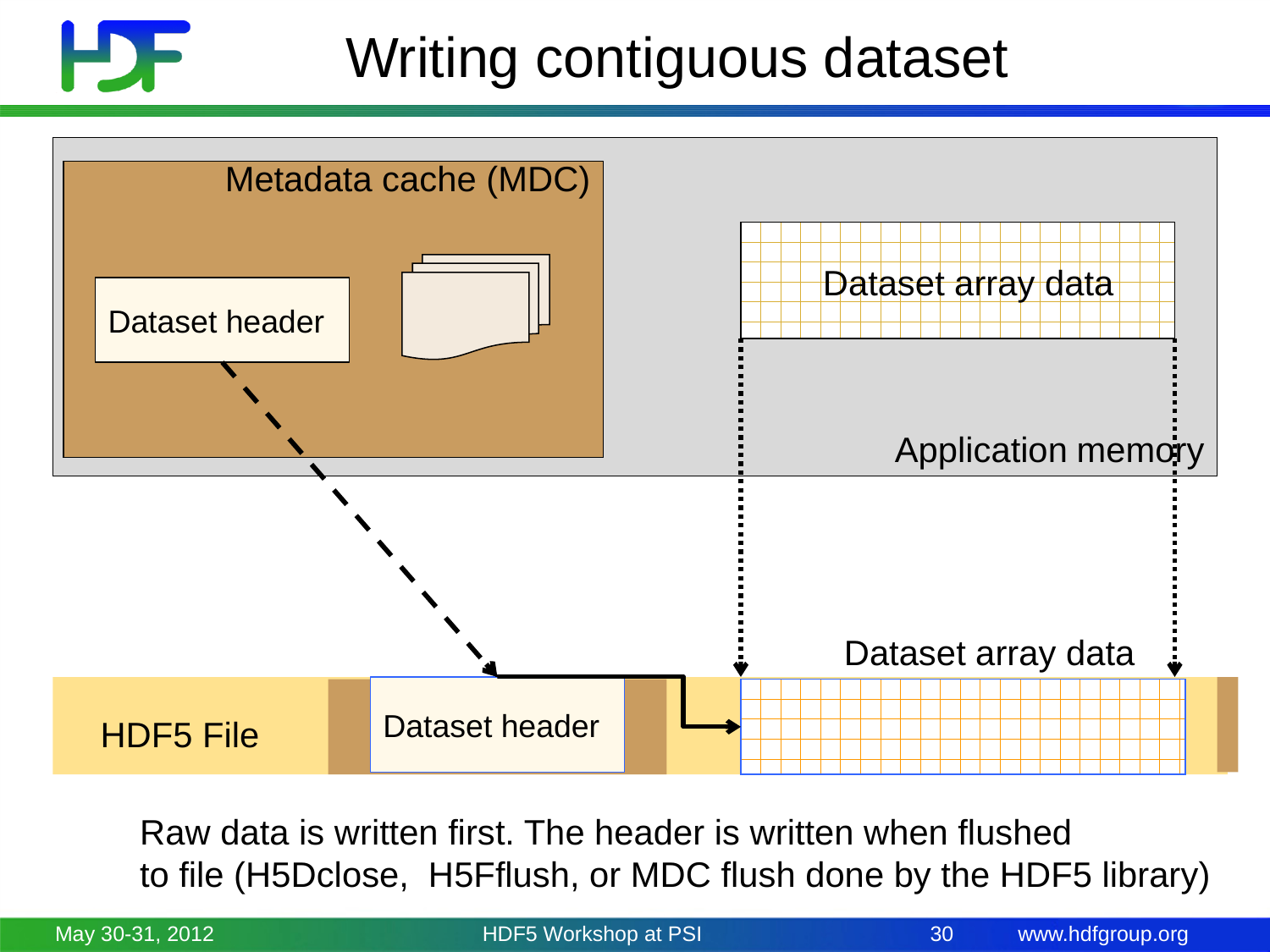

# Writing contiguous dataset
Application memory
Metadata cache (MDC)

Dataset array data

Dataset header
Dataset array data

Dataset header

HDF5 File
Raw data is written first. The header is written when flushed
to file (H5Dclose,  H5Fflush, or MDC flush done by the HDF5 library)
May 30-31, 2012
HDF5 Workshop at PSI
30